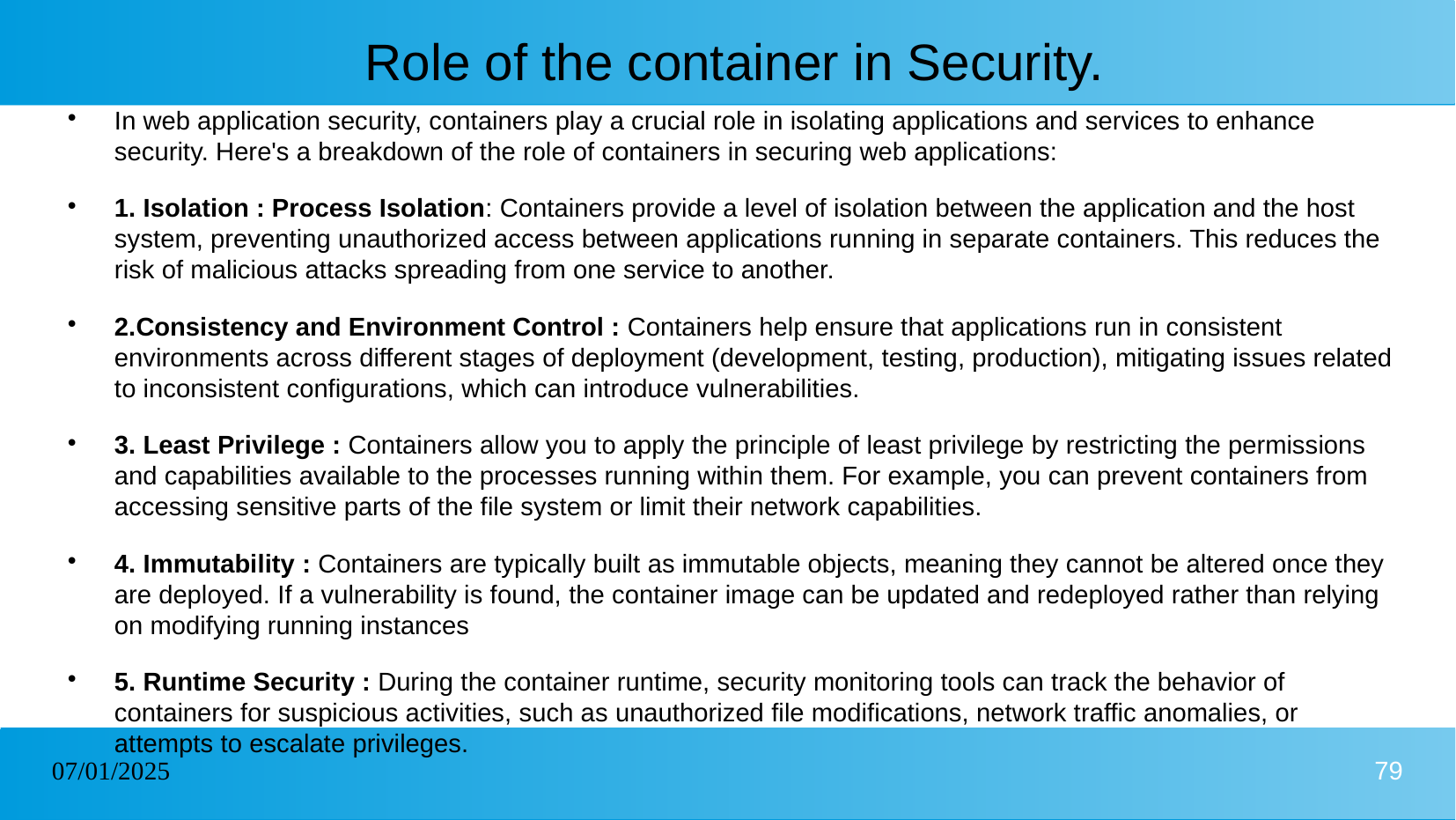

# Role of the container in Security.
In web application security, containers play a crucial role in isolating applications and services to enhance security. Here's a breakdown of the role of containers in securing web applications:
1. Isolation : Process Isolation: Containers provide a level of isolation between the application and the host system, preventing unauthorized access between applications running in separate containers. This reduces the risk of malicious attacks spreading from one service to another.
2.Consistency and Environment Control : Containers help ensure that applications run in consistent environments across different stages of deployment (development, testing, production), mitigating issues related to inconsistent configurations, which can introduce vulnerabilities.
3. Least Privilege : Containers allow you to apply the principle of least privilege by restricting the permissions and capabilities available to the processes running within them. For example, you can prevent containers from accessing sensitive parts of the file system or limit their network capabilities.
4. Immutability : Containers are typically built as immutable objects, meaning they cannot be altered once they are deployed. If a vulnerability is found, the container image can be updated and redeployed rather than relying on modifying running instances
5. Runtime Security : During the container runtime, security monitoring tools can track the behavior of containers for suspicious activities, such as unauthorized file modifications, network traffic anomalies, or attempts to escalate privileges.
07/01/2025
79